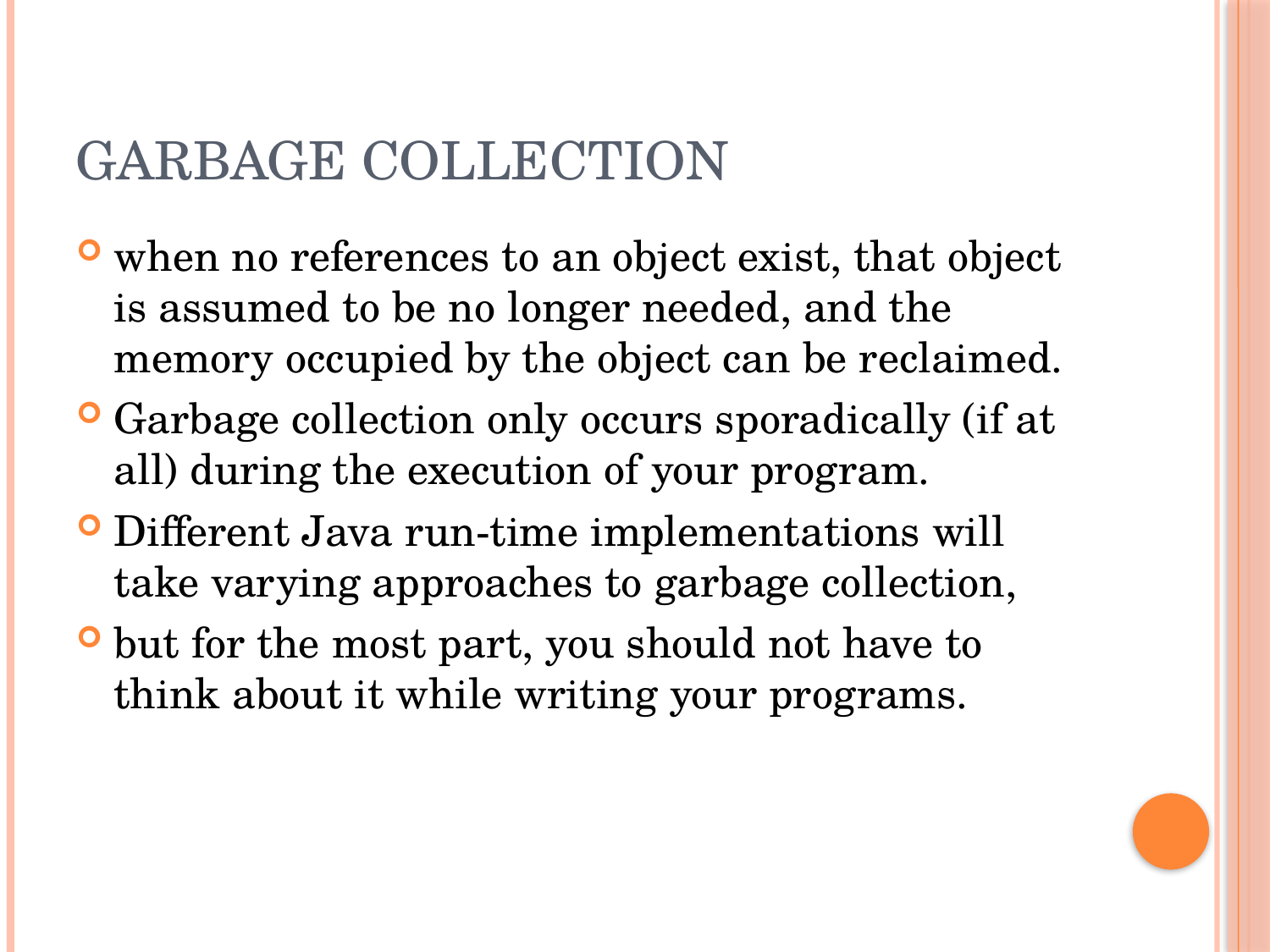

# Garbage Collection
when no references to an object exist, that object is assumed to be no longer needed, and the memory occupied by the object can be reclaimed.
Garbage collection only occurs sporadically (if at all) during the execution of your program.
Different Java run-time implementations will take varying approaches to garbage collection,
but for the most part, you should not have to think about it while writing your programs.